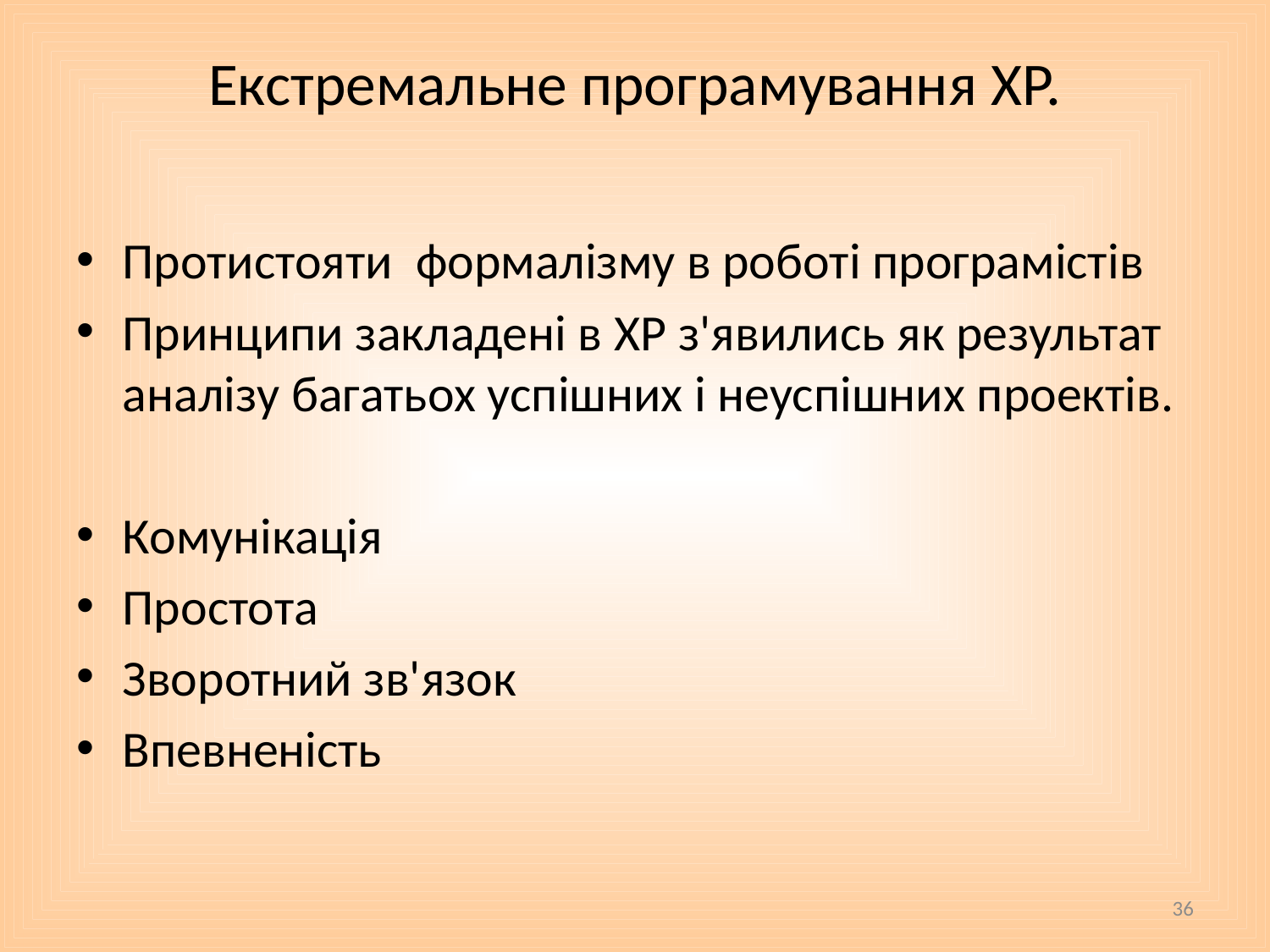

# Екстремальне програмування XP.
Протистояти  формалізму в роботі програмістів
Принципи закладені в XP з'явились як результат аналізу багатьох успішних і неуспішних проектів.

Комунікація
Простота
Зворотний зв'язок
Впевненість

36